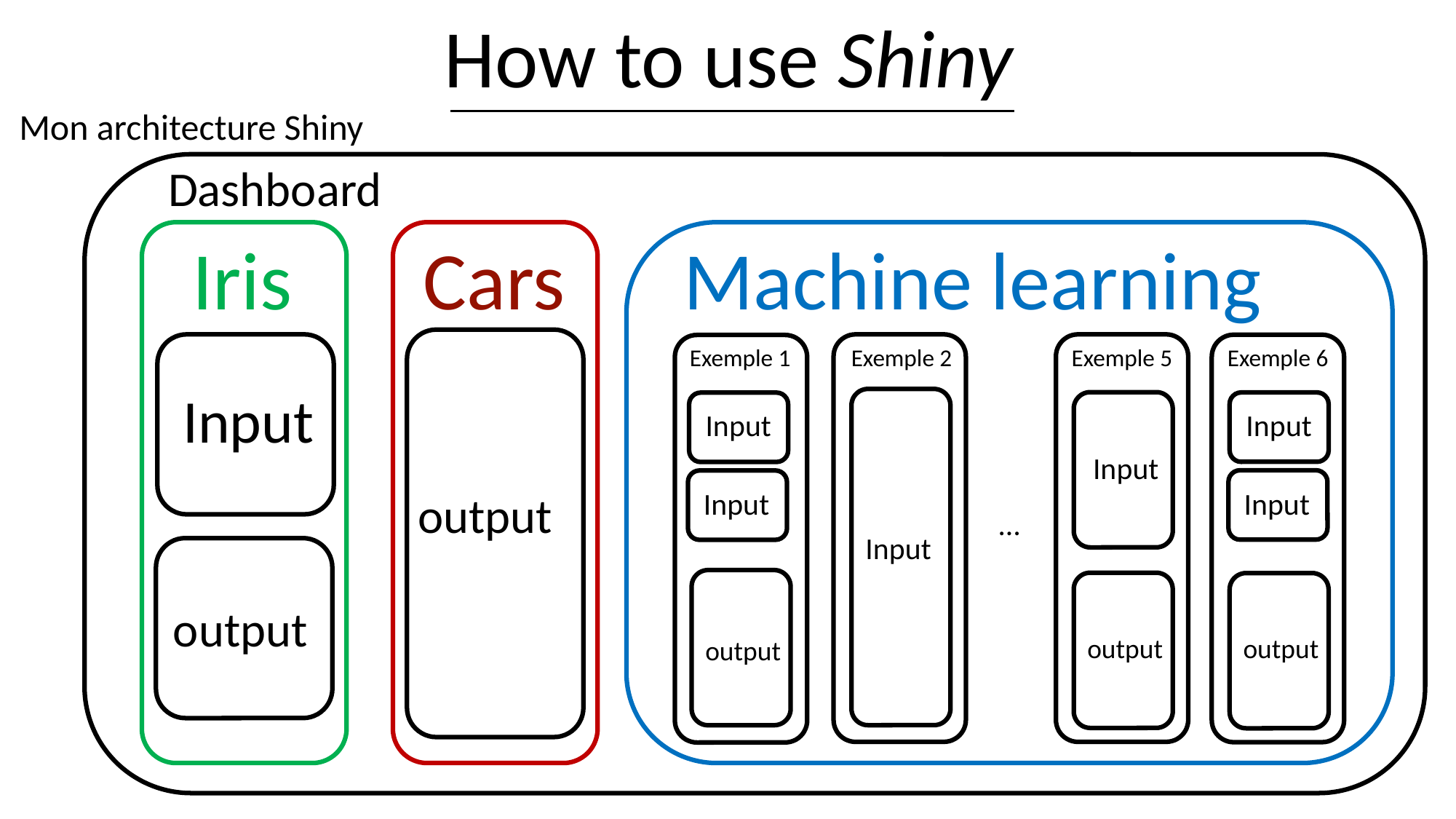

How to use Shiny
Mon architecture Shiny
Dashboard

Iris

Cars

Machine learning

Exemple 1
Exemple 2
Exemple 5
Exemple 6
Input

Input
Input
Input

Input
Input
output
…
Input

output
output
output
output